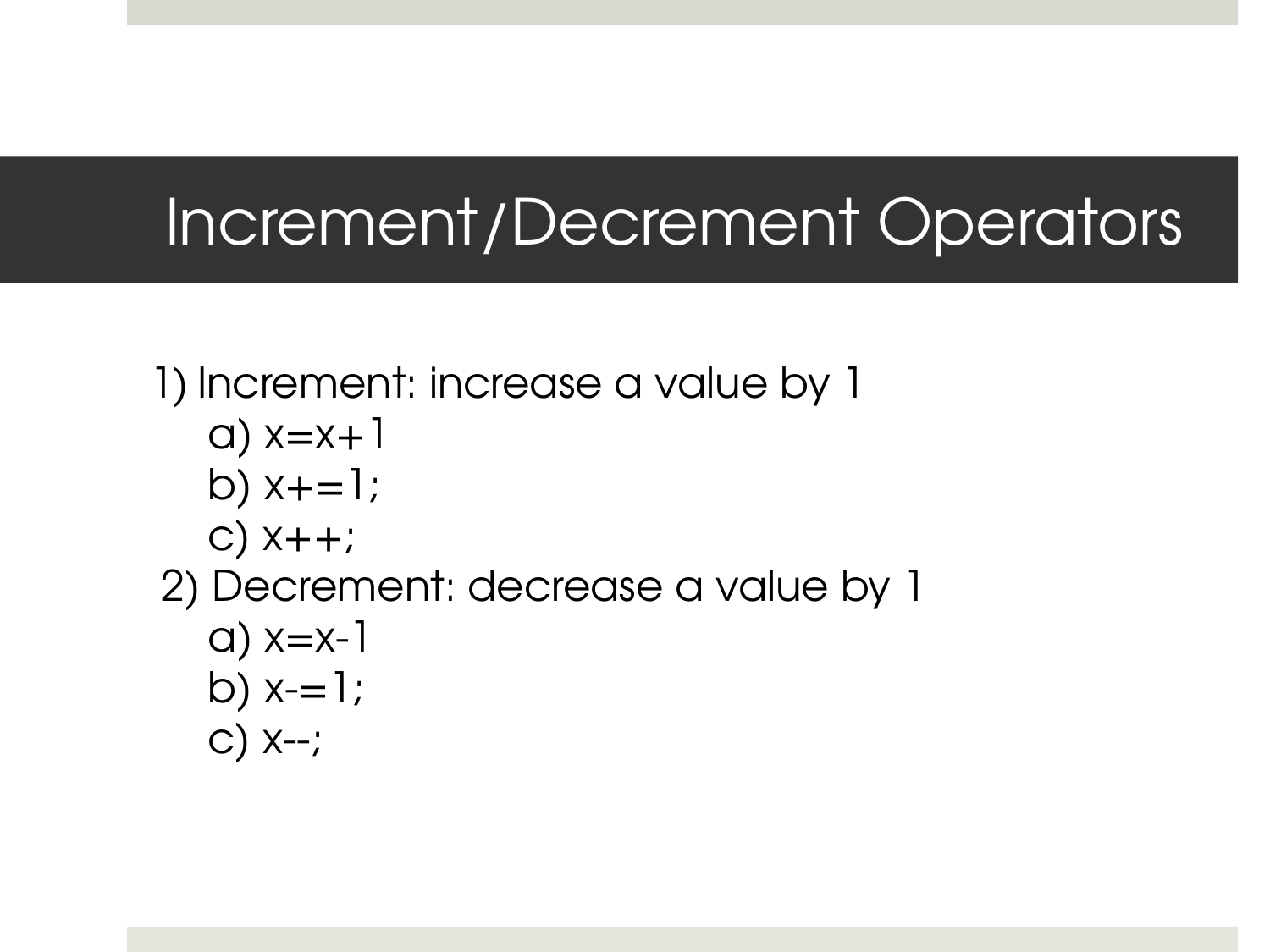

# Increment/Decrement Operators
Increment: increase a value by 1
     a) x=x+1
     b) x+=1;
     c) x++;
 2) Decrement: decrease a value by 1
     a) x=x-1
     b) x-=1;
     c) x--;